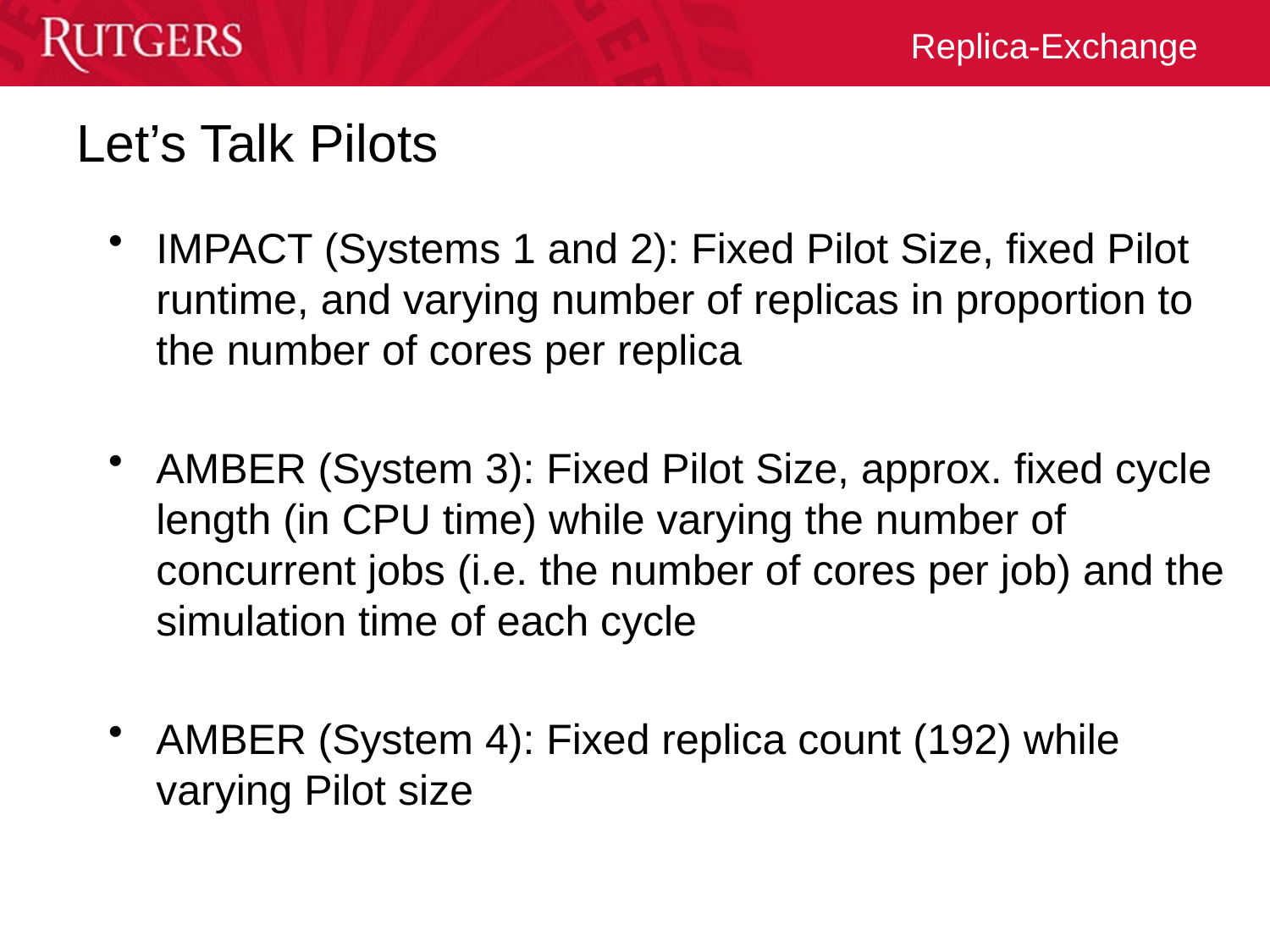

# Let’s Talk Pilots
IMPACT (Systems 1 and 2): Fixed Pilot Size, fixed Pilot runtime, and varying number of replicas in proportion to the number of cores per replica

AMBER (System 3): Fixed Pilot Size, approx. fixed cycle length (in CPU time) while varying the number of concurrent jobs (i.e. the number of cores per job) and the simulation time of each cycle

AMBER (System 4): Fixed replica count (192) while varying Pilot size